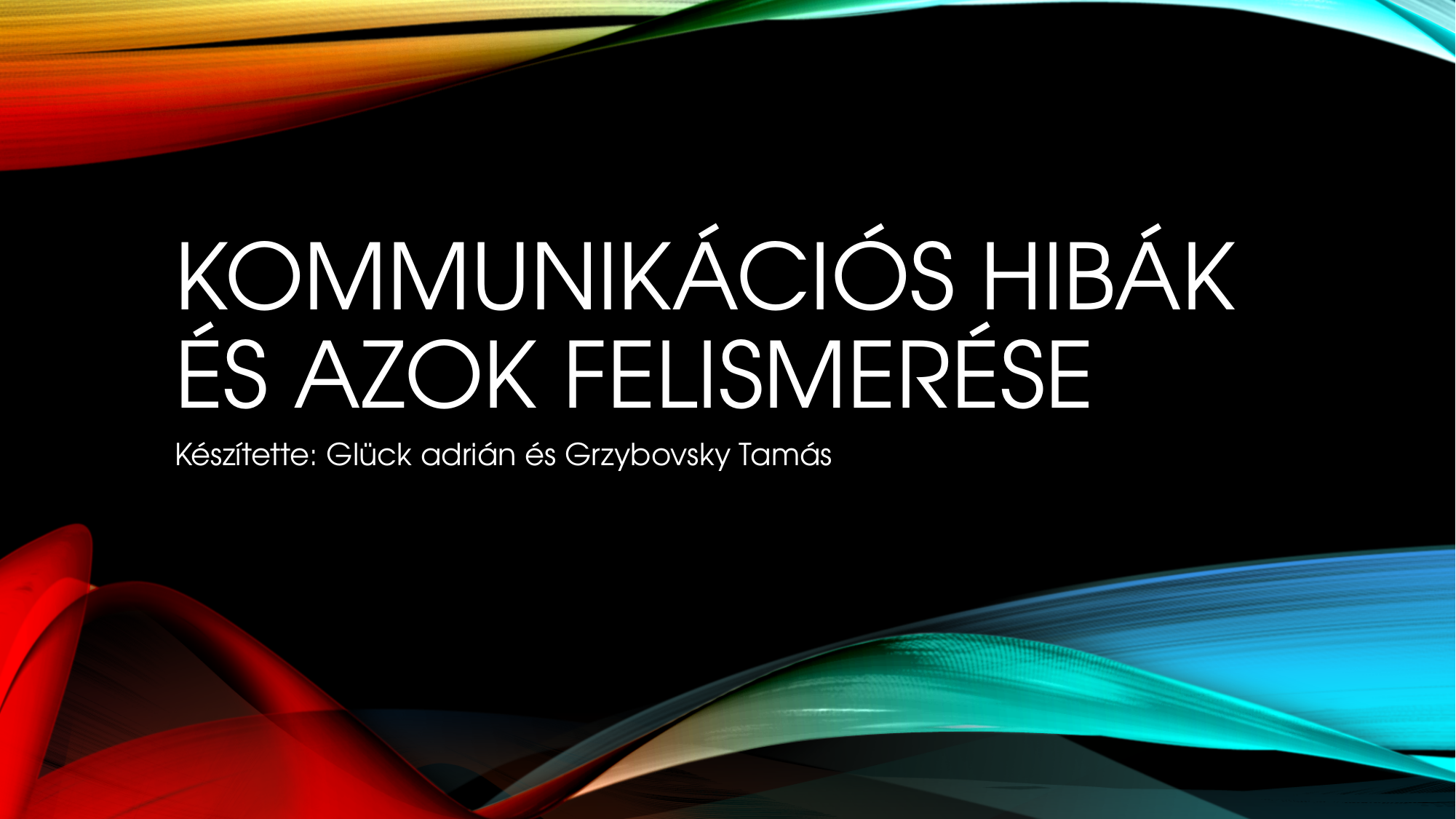

# Kommunikációs hibák és azok felismerése
Készítette: Glück adrián és Grzybovsky Tamás